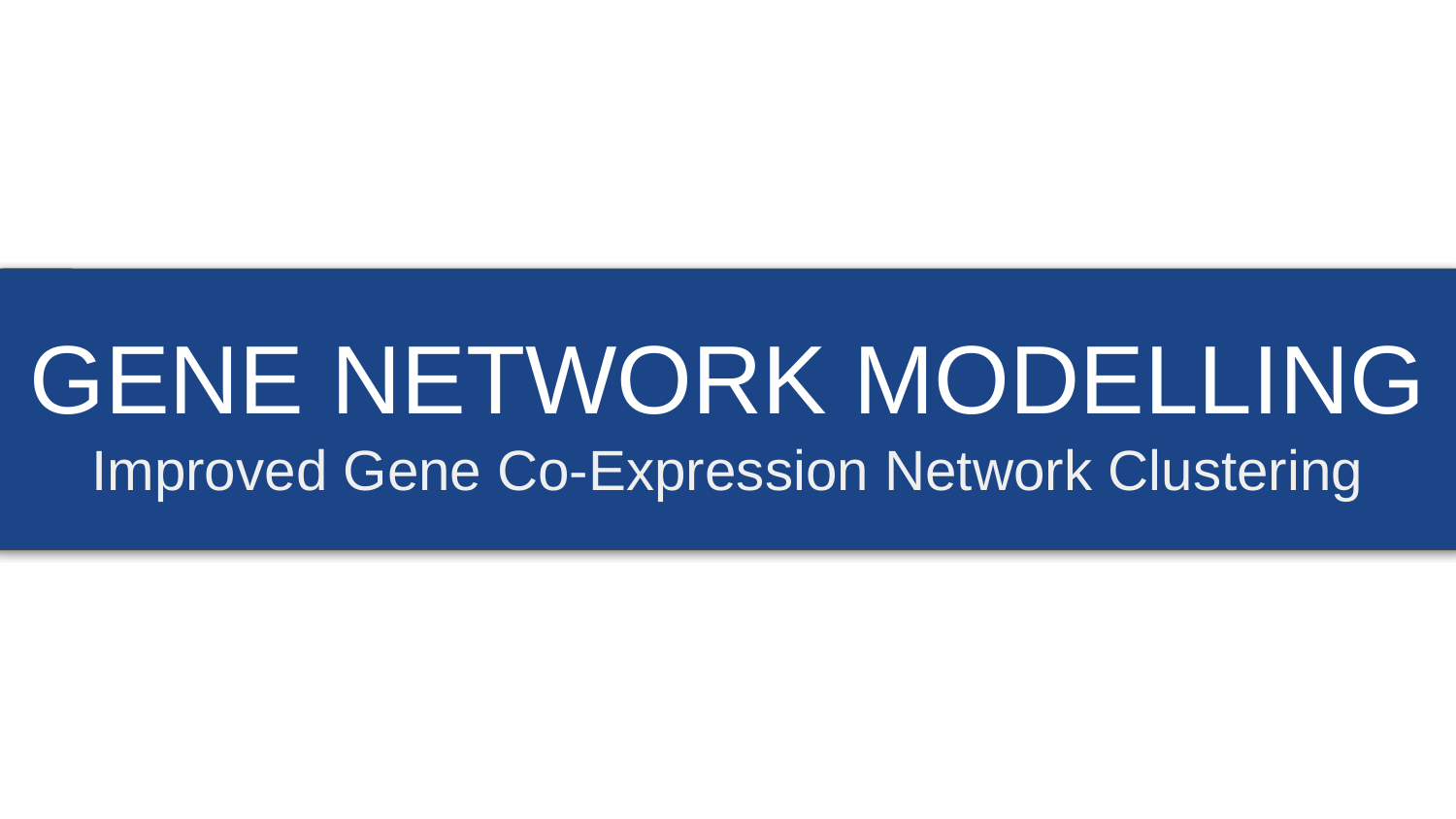

GENE NETWORK MODELLING
Improved Gene Co-Expression Network Clustering